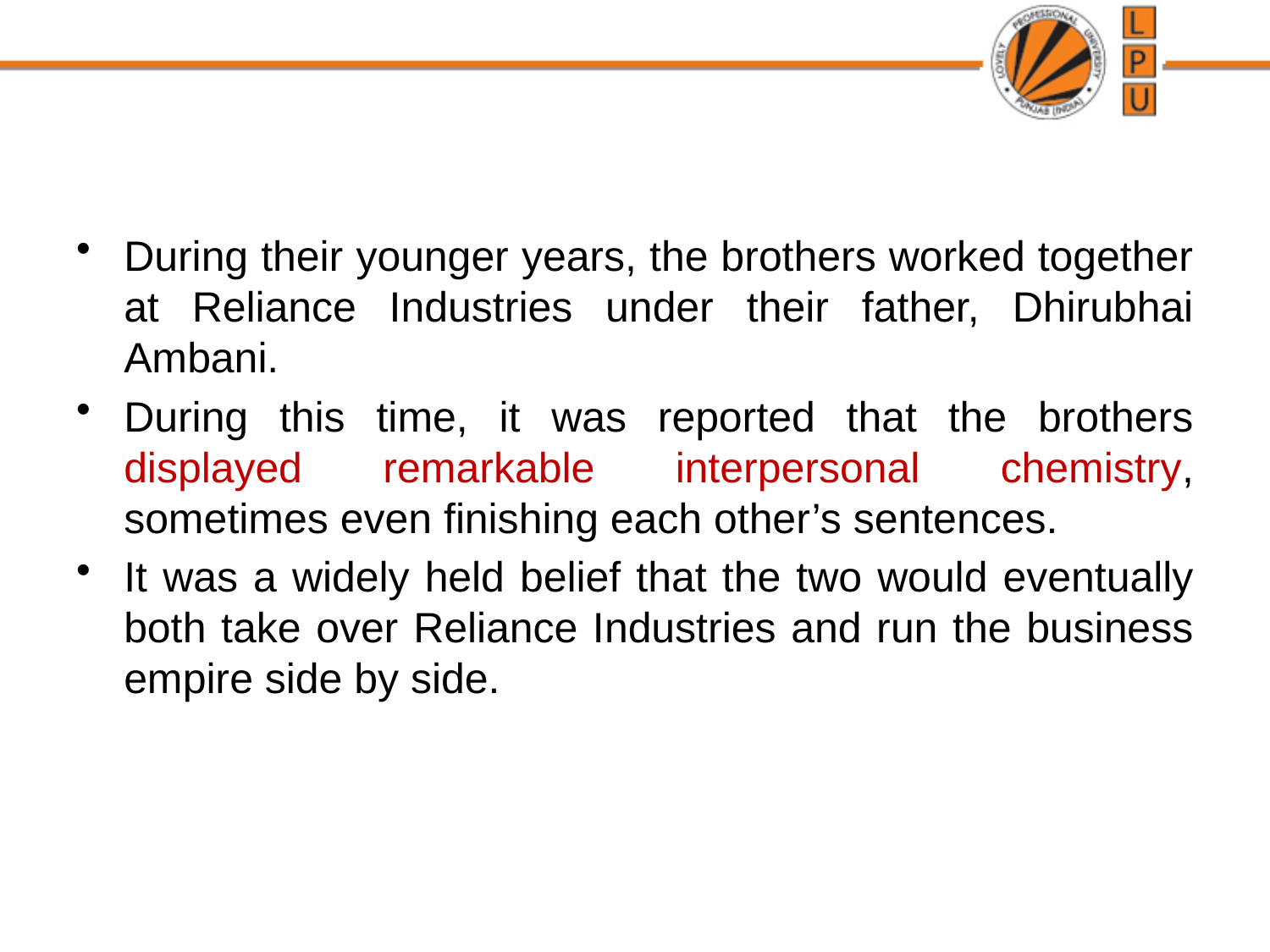

#
During their younger years, the brothers worked together at Reliance Industries under their father, Dhirubhai Ambani.
During this time, it was reported that the brothers displayed remarkable interpersonal chemistry, sometimes even finishing each other’s sentences.
It was a widely held belief that the two would eventually both take over Reliance Industries and run the business empire side by side.